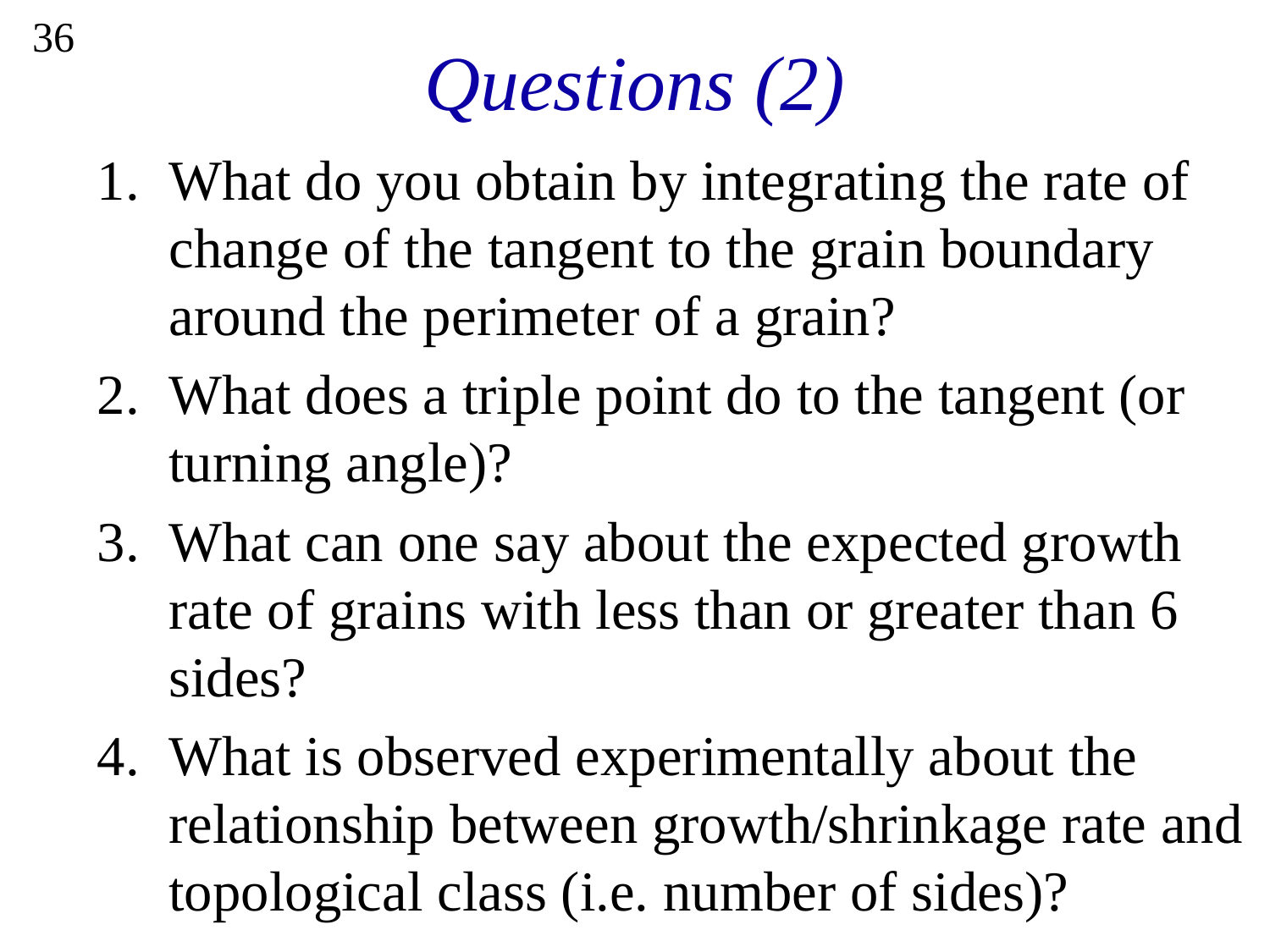

36
# Questions (2)
What do you obtain by integrating the rate of change of the tangent to the grain boundary around the perimeter of a grain?
What does a triple point do to the tangent (or turning angle)?
What can one say about the expected growth rate of grains with less than or greater than 6 sides?
What is observed experimentally about the relationship between growth/shrinkage rate and topological class (i.e. number of sides)?